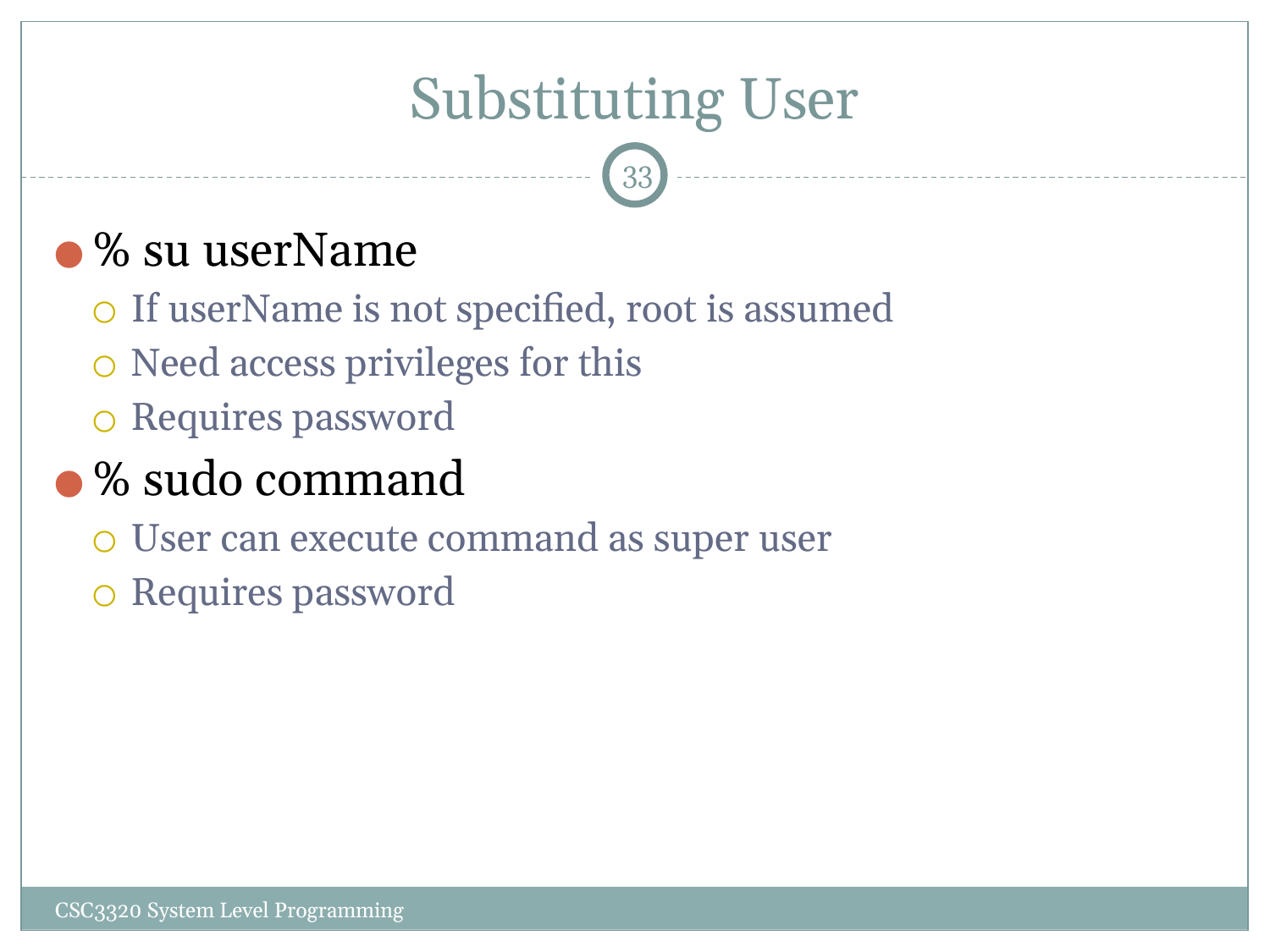

# Substituting User
33
% su userName
If userName is not specified, root is assumed
Need access privileges for this
Requires password
% sudo command
User can execute command as super user
Requires password

CSC3320 System Level Programming